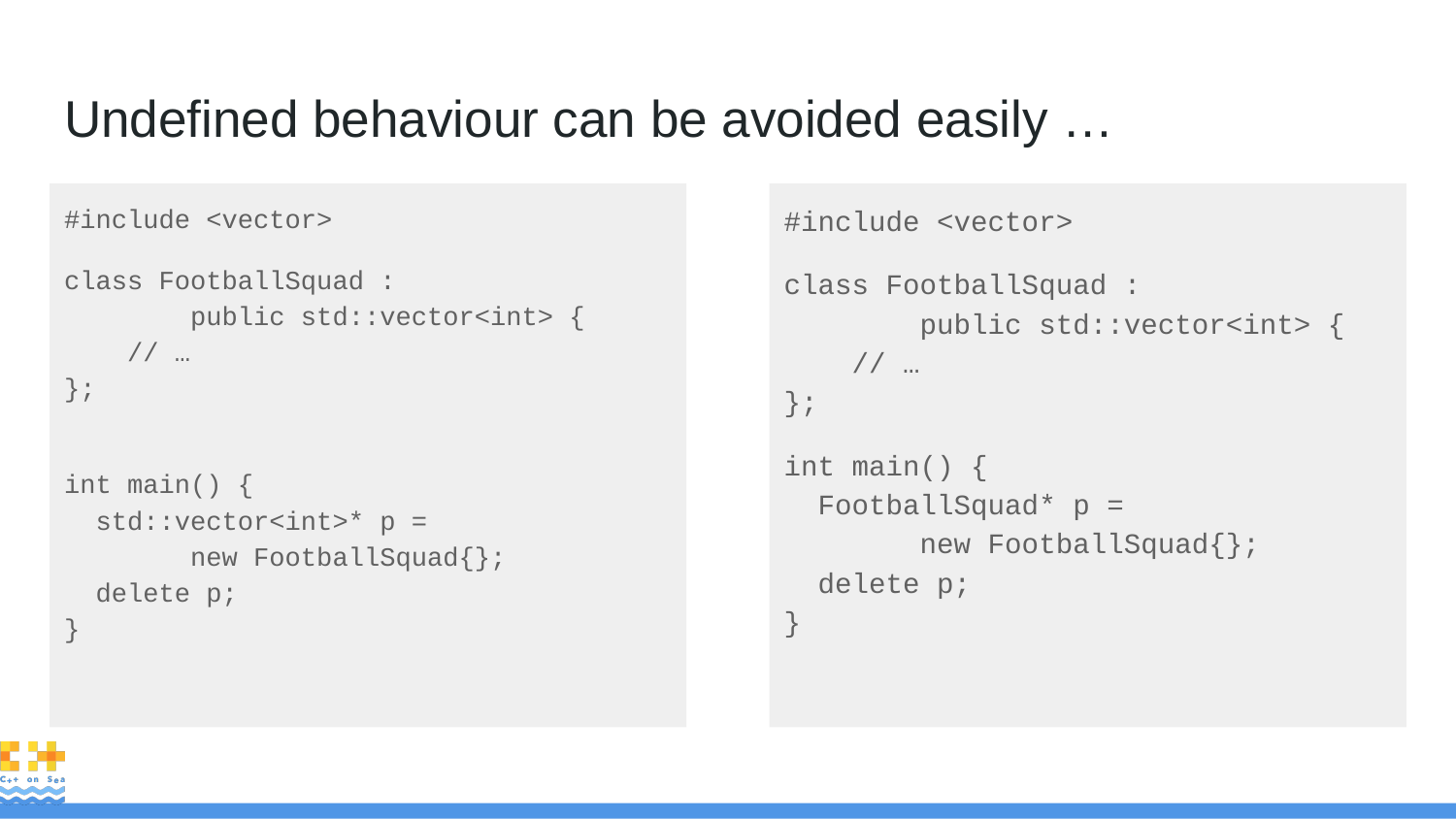

# Undefined behaviour can be avoided easily …
#include <vector>
class FootballSquad :
        public std::vector<int> {
    // …
};
int main() {
  std::vector<int>* p =
        new FootballSquad{};
  delete p;
}
#include <vector>
class FootballSquad :
        public std::vector<int> {
    // …
};
int main() {
  FootballSquad* p =
        new FootballSquad{};
  delete p;
}